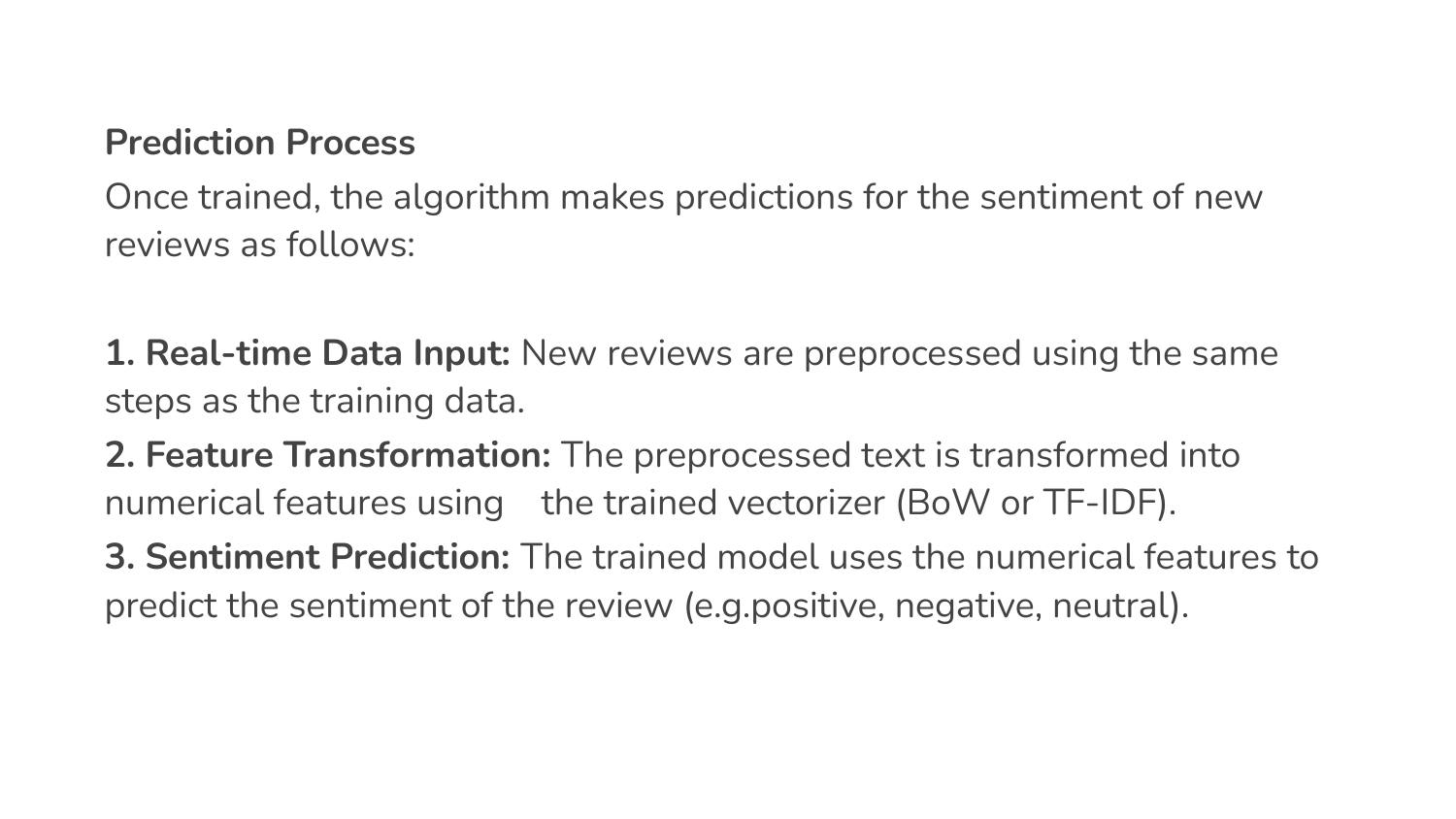

Prediction Process
Once trained, the algorithm makes predictions for the sentiment of new reviews as follows:

1. Real-time Data Input: New reviews are preprocessed using the same steps as the training data.
2. Feature Transformation: The preprocessed text is transformed into numerical features using 	the trained vectorizer (BoW or TF-IDF).
3. Sentiment Prediction: The trained model uses the numerical features to predict the sentiment of the review (e.g.positive, negative, neutral).